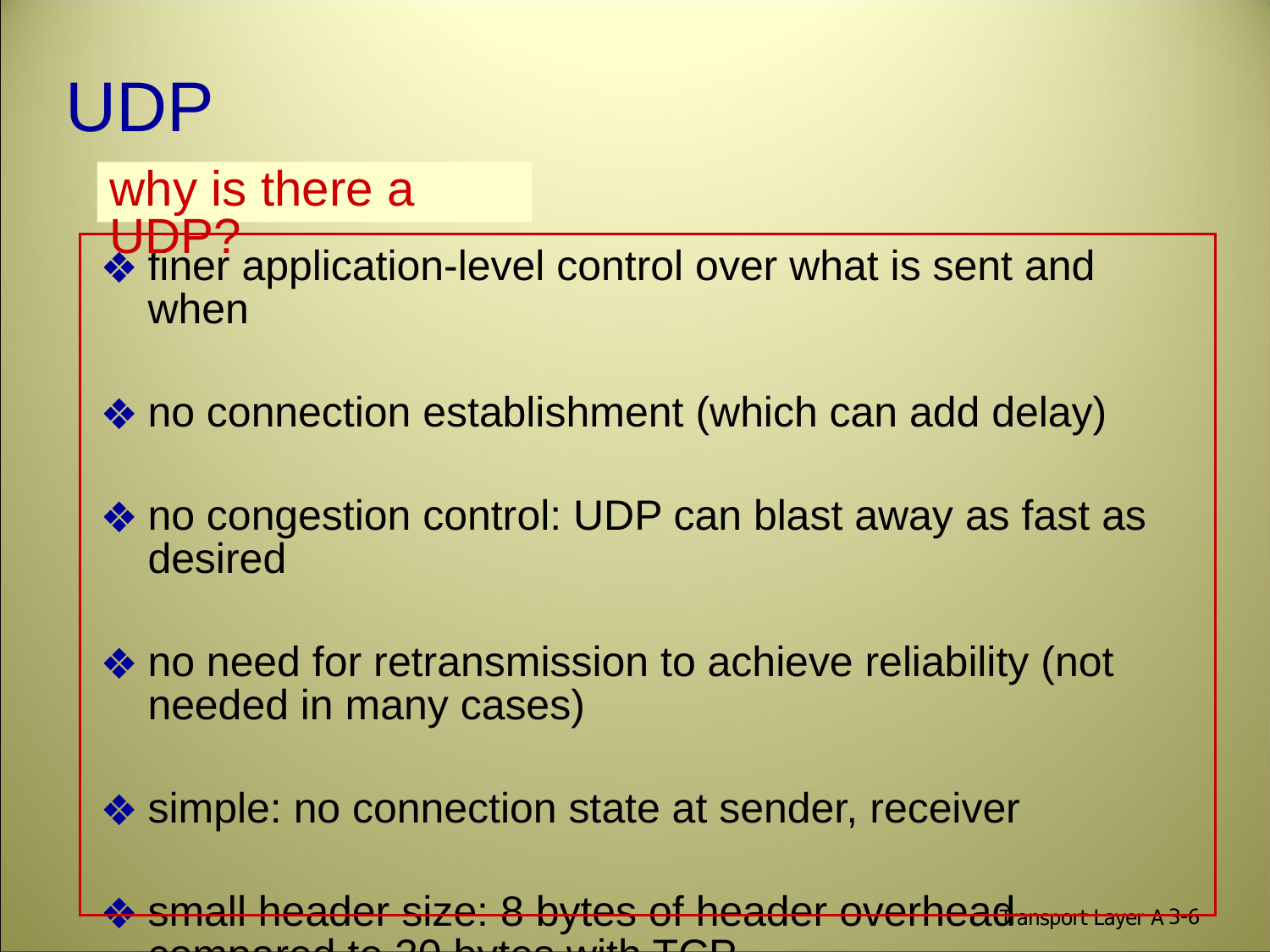

# UDP
why is there a UDP?

finer application-level control over what is sent and when

no connection establishment (which can add delay)

no congestion control: UDP can blast away as fast as desired

no need for retransmission to achieve reliability (not needed in many cases)

simple: no connection state at sender, receiver

small header size: 8 bytes of header overhead compared to 20 bytes with TCP
3-6
Transport Layer A